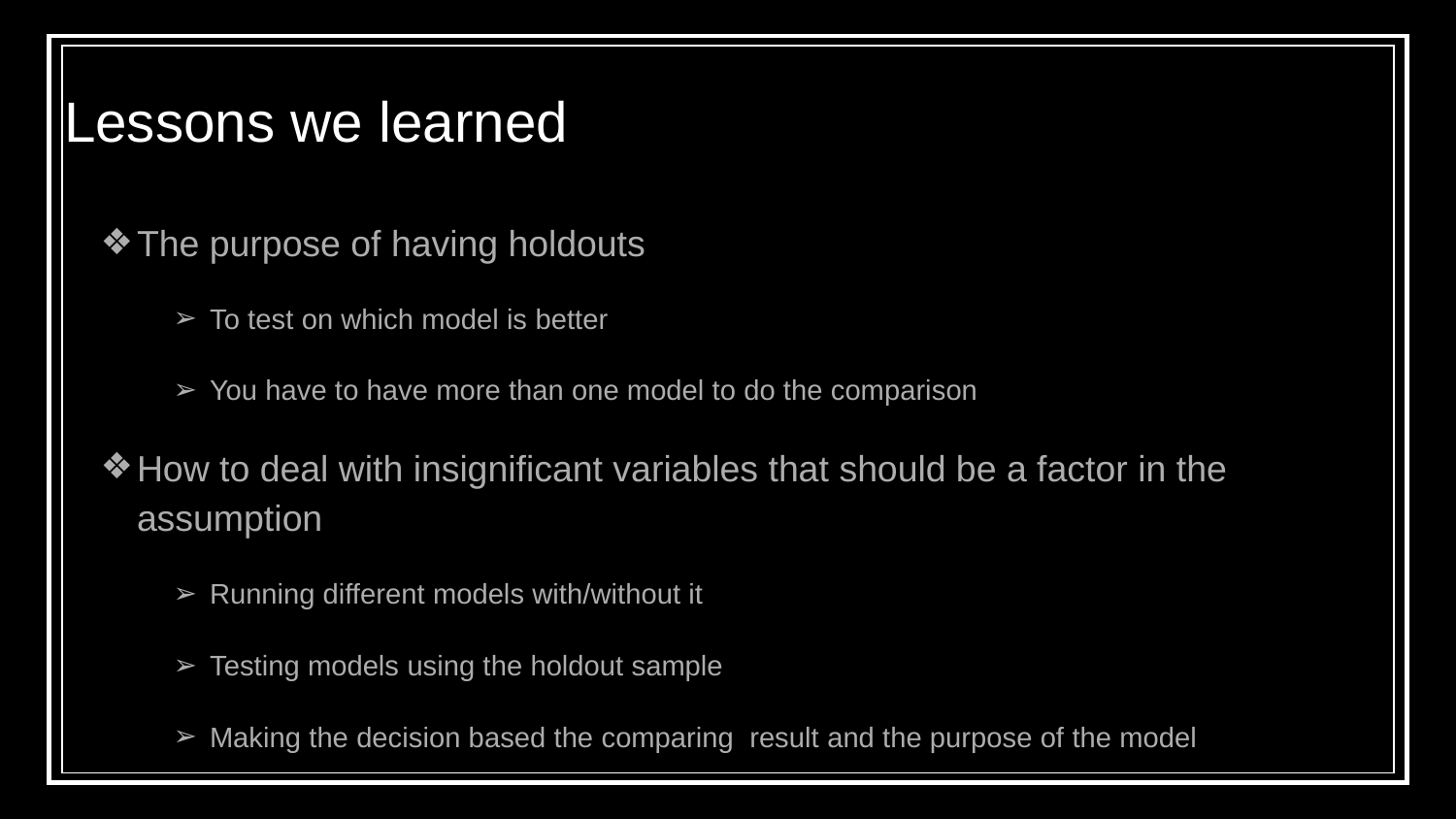

# Lessons we learned

The purpose of having holdouts
To test on which model is better
You have to have more than one model to do the comparison
How to deal with insignificant variables that should be a factor in the assumption
Running different models with/without it
Testing models using the holdout sample
Making the decision based the comparing  result and the purpose of the model